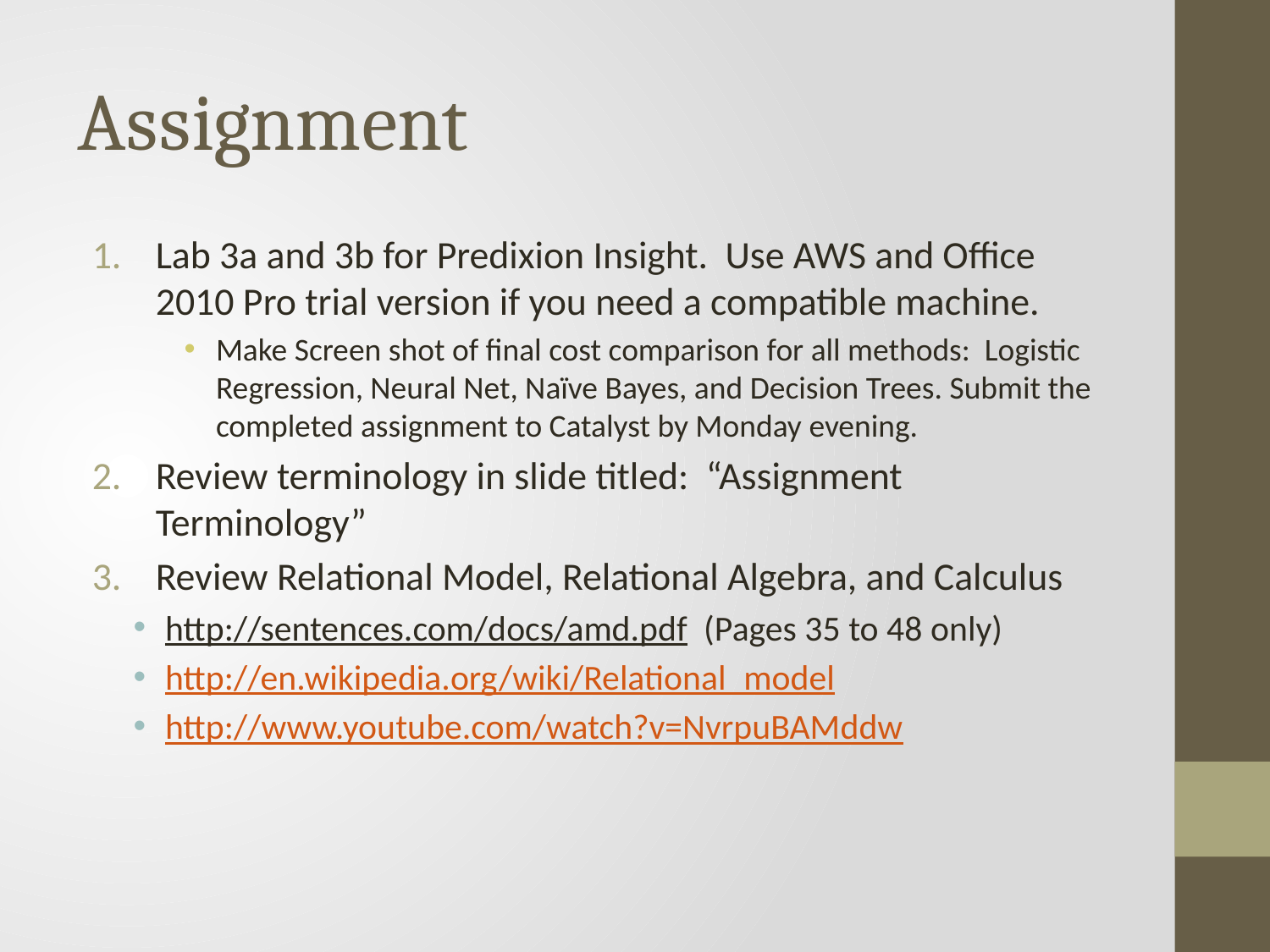

# Assignment

Lab 3a and 3b for Predixion Insight.  Use AWS and Office 2010 Pro trial version if you need a compatible machine.
Make Screen shot of final cost comparison for all methods:  Logistic Regression, Neural Net, Naïve Bayes, and Decision Trees. Submit the completed assignment to Catalyst by Monday evening.
Review terminology in slide titled:  “Assignment Terminology”
Review Relational Model, Relational Algebra, and Calculus
http://sentences.com/docs/amd.pdf  (Pages 35 to 48 only)
http://en.wikipedia.org/wiki/Relational_model
http://www.youtube.com/watch?v=NvrpuBAMddw